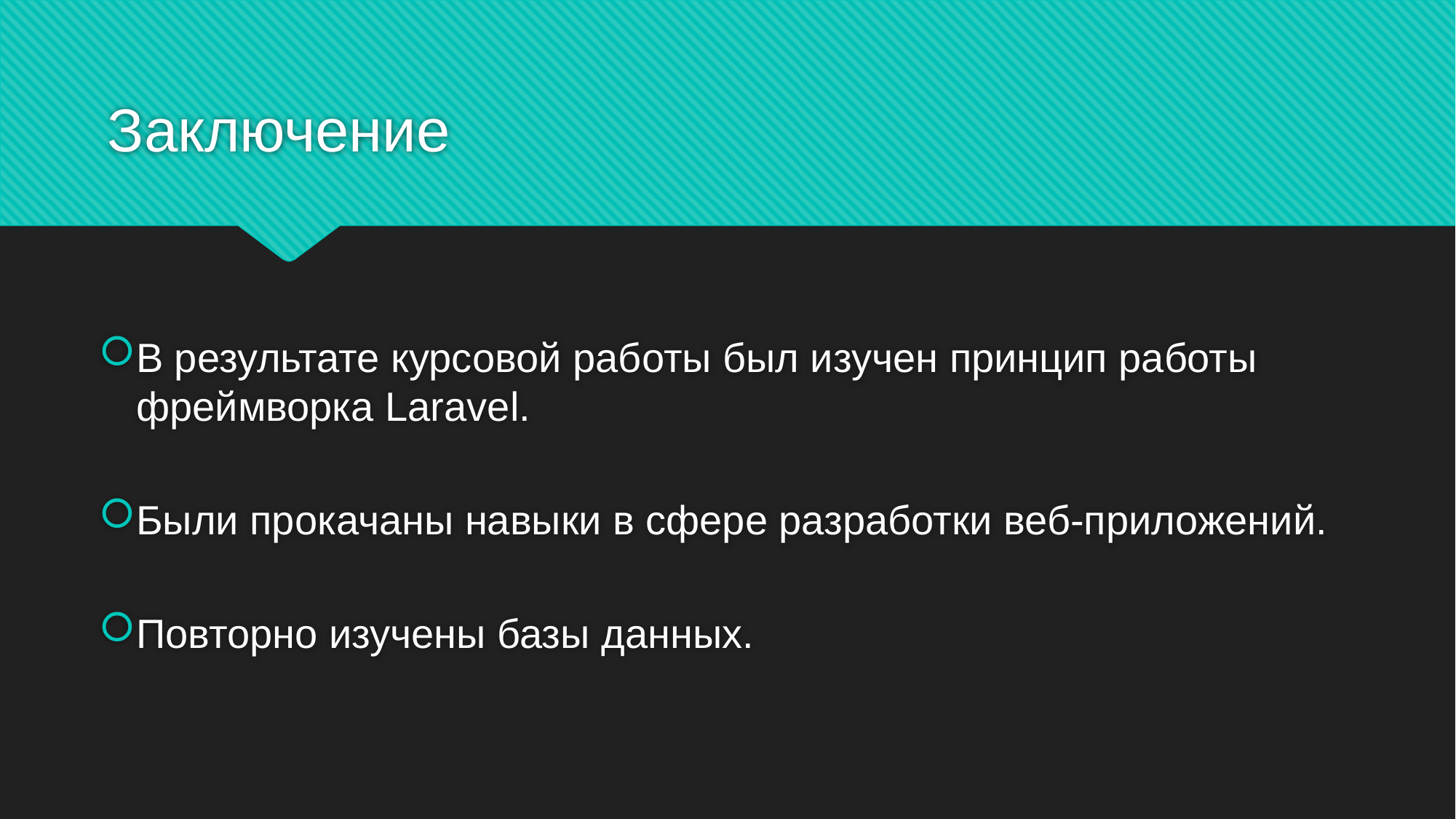

# Заключение
В результате курсовой работы был изучен принцип работы фреймворка Laravel.
Были прокачаны навыки в сфере разработки веб-приложений.
Повторно изучены базы данных.